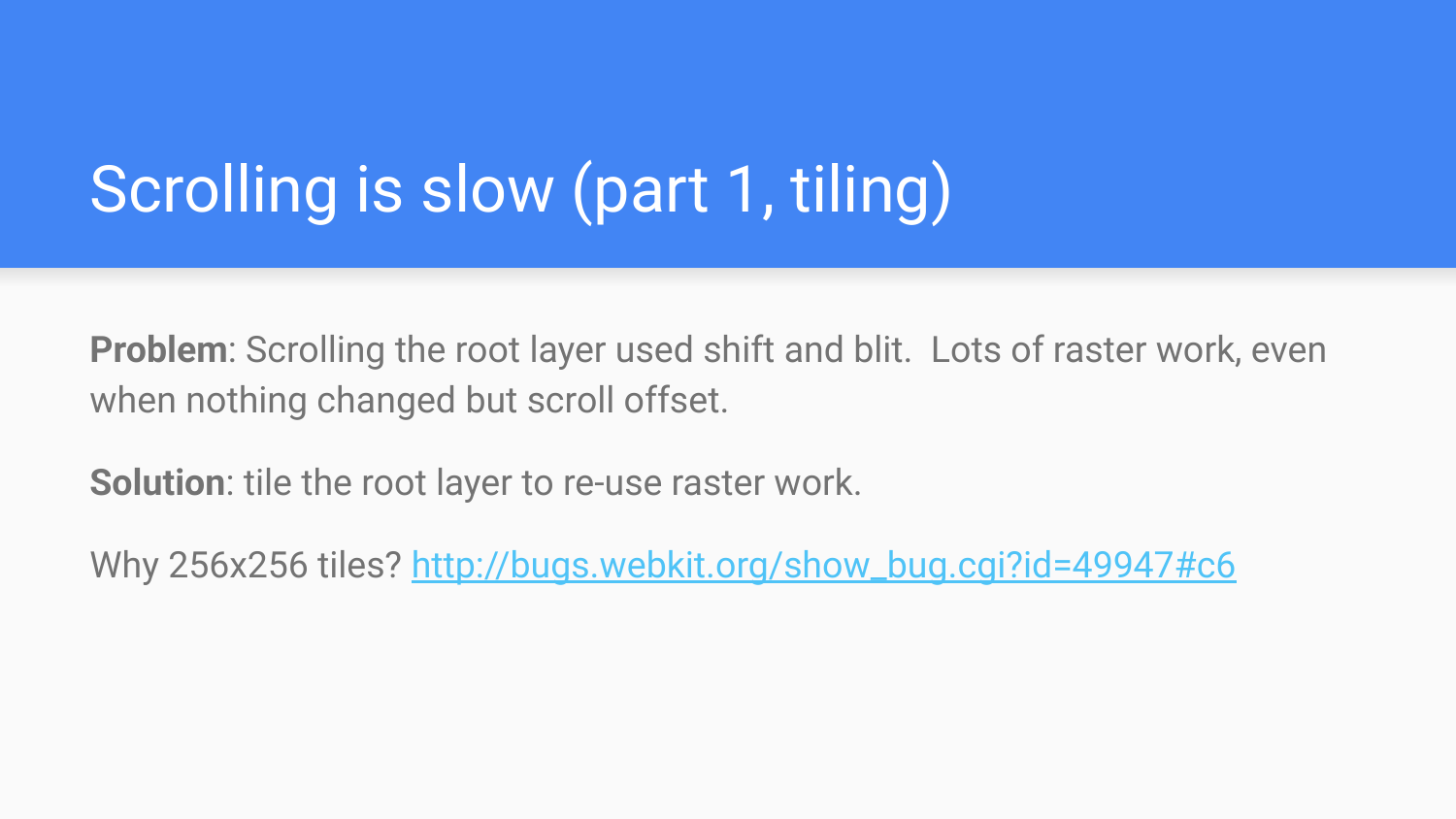

# Scrolling is slow (part 1, tiling)
Problem: Scrolling the root layer used shift and blit.  Lots of raster work, even when nothing changed but scroll offset.
Solution: tile the root layer to re-use raster work.
Why 256x256 tiles? http://bugs.webkit.org/show_bug.cgi?id=49947#c6